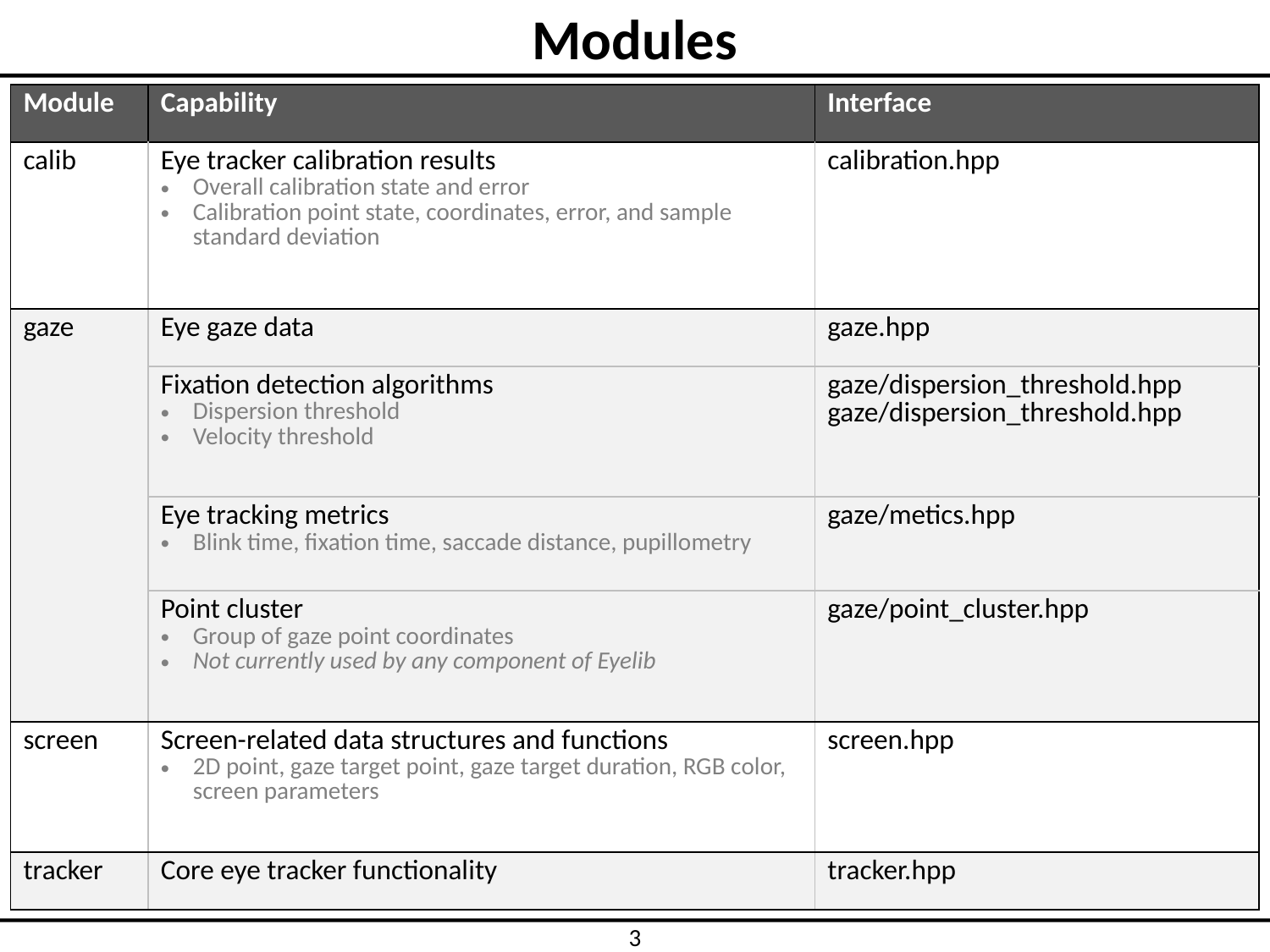

# Modules
| Module | Capability | Interface |
| --- | --- | --- |
| calib | Eye tracker calibration results Overall calibration state and error Calibration point state, coordinates, error, and sample standard deviation | calibration.hpp |
| gaze | Eye gaze data | gaze.hpp |
|  | Fixation detection algorithms Dispersion threshold Velocity threshold | gaze/dispersion\_threshold.hpp gaze/dispersion\_threshold.hpp |
|  | Eye tracking metrics Blink time, fixation time, saccade distance, pupillometry | gaze/metics.hpp |
|  | Point cluster Group of gaze point coordinates Not currently used by any component of Eyelib | gaze/point\_cluster.hpp |
| screen | Screen-related data structures and functions 2D point, gaze target point, gaze target duration, RGB color, screen parameters | screen.hpp |
| tracker | Core eye tracker functionality | tracker.hpp |